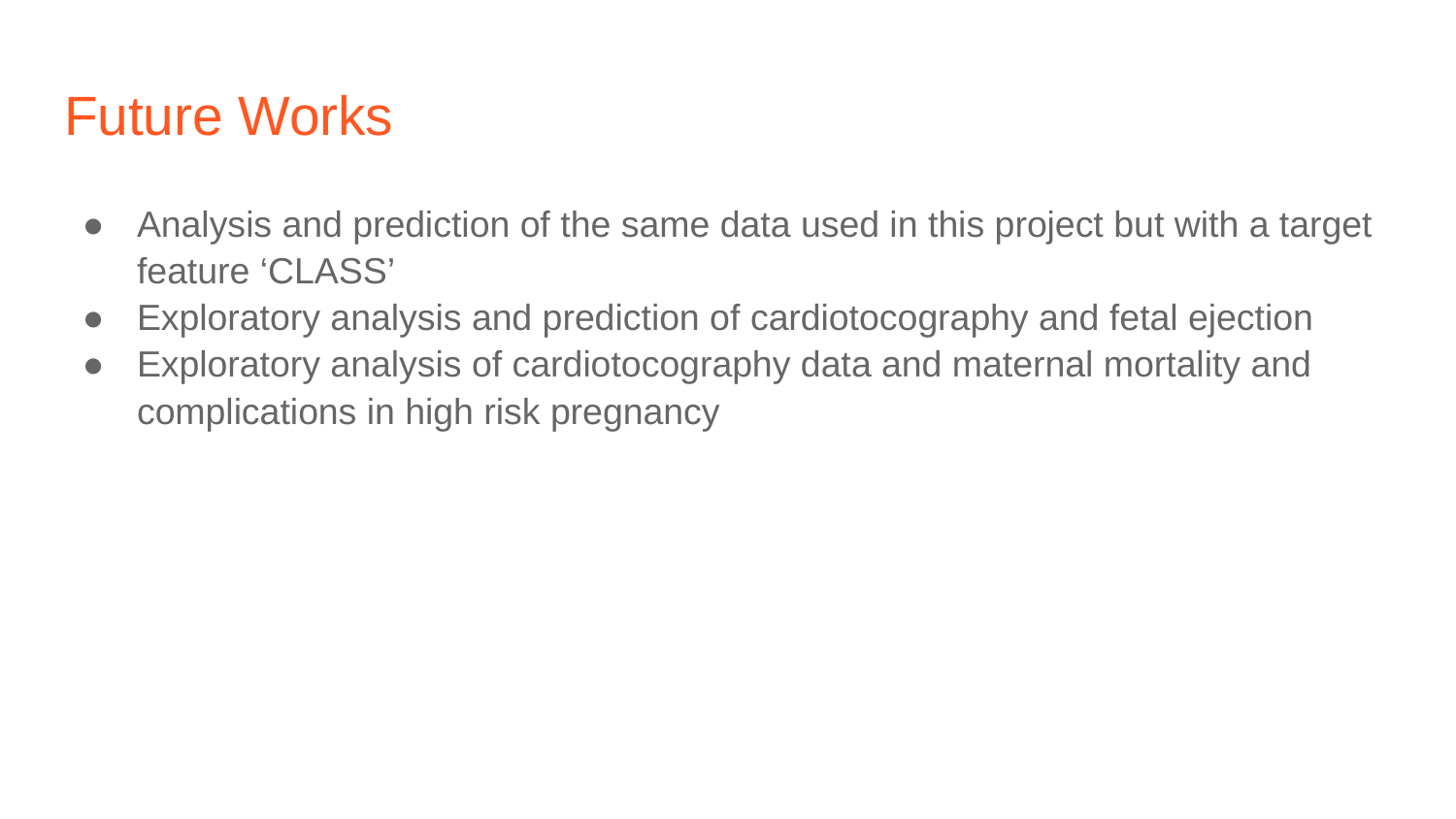

# Future Works
Analysis and prediction of the same data used in this project but with a target feature ‘CLASS’
Exploratory analysis and prediction of cardiotocography and fetal ejection
Exploratory analysis of cardiotocography data and maternal mortality and complications in high risk pregnancy